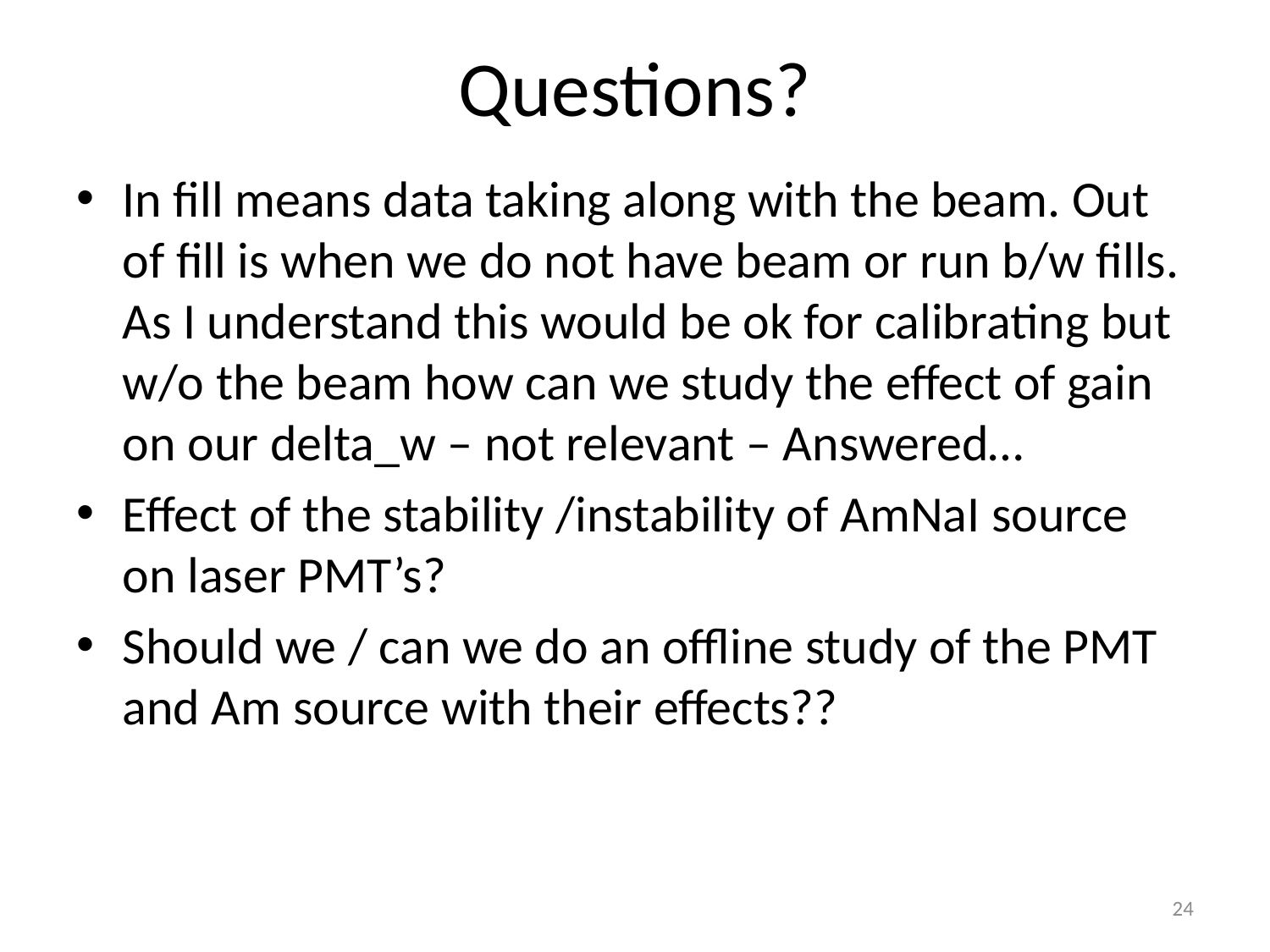

# Questions?
In fill means data taking along with the beam. Out of fill is when we do not have beam or run b/w fills. As I understand this would be ok for calibrating but w/o the beam how can we study the effect of gain on our delta_w – not relevant – Answered…
Effect of the stability /instability of AmNaI source on laser PMT’s?
Should we / can we do an offline study of the PMT and Am source with their effects??
24